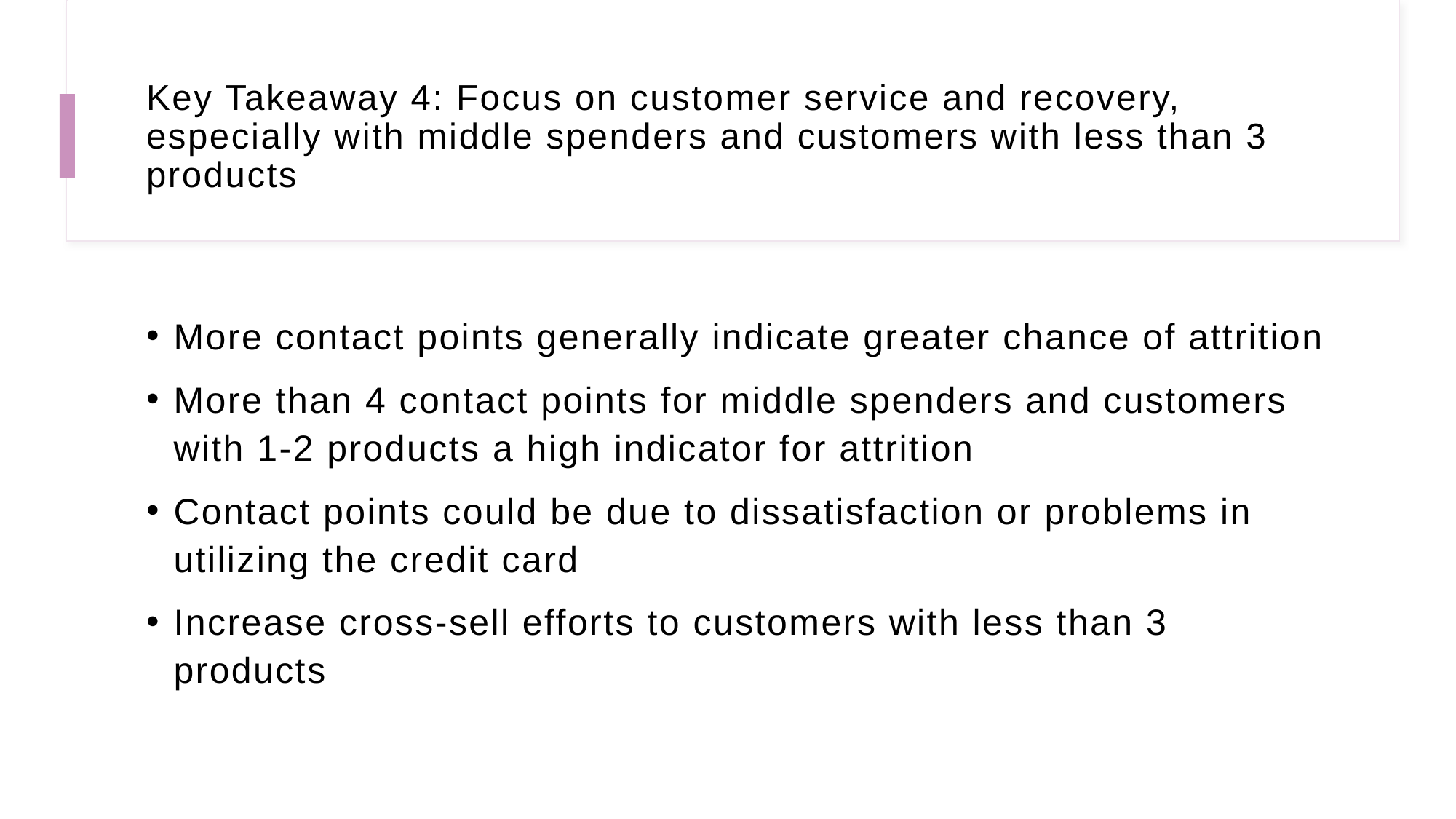

# Key Takeaway 4: Focus on customer service and recovery, especially with middle spenders and customers with less than 3 products
More contact points generally indicate greater chance of attrition
More than 4 contact points for middle spenders and customers with 1-2 products a high indicator for attrition
Contact points could be due to dissatisfaction or problems in utilizing the credit card
Increase cross-sell efforts to customers with less than 3 products